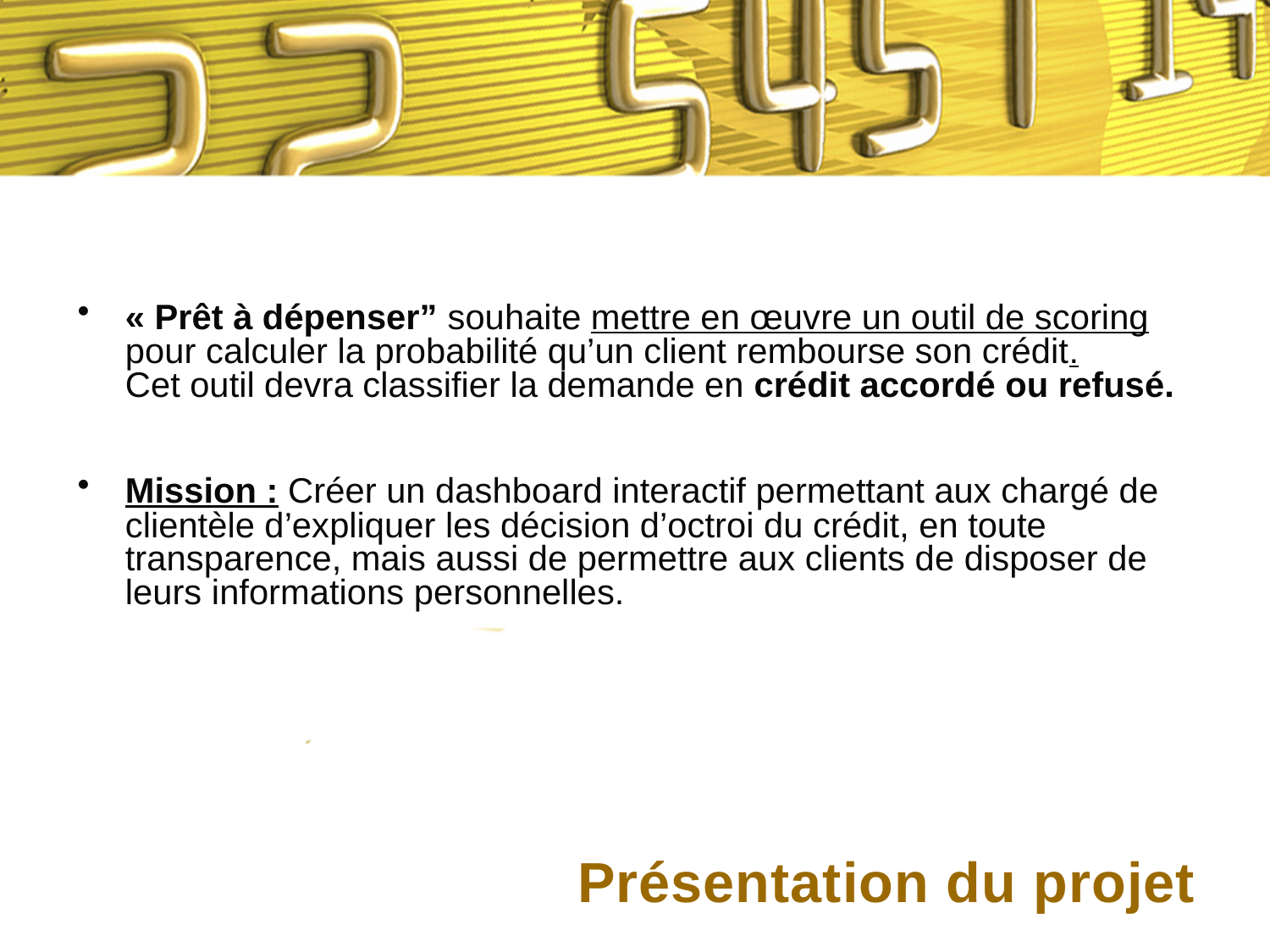

« Prêt à dépenser” souhaite mettre en œuvre un outil de scoring pour calculer la probabilité qu’un client rembourse son crédit.
Cet outil devra classifier la demande en crédit accordé ou refusé.

Mission : Créer un dashboard interactif permettant aux chargé de clientèle d’expliquer les décision d’octroi du crédit, en toute transparence, mais aussi de permettre aux clients de disposer de leurs informations personnelles.

# Présentation du projet